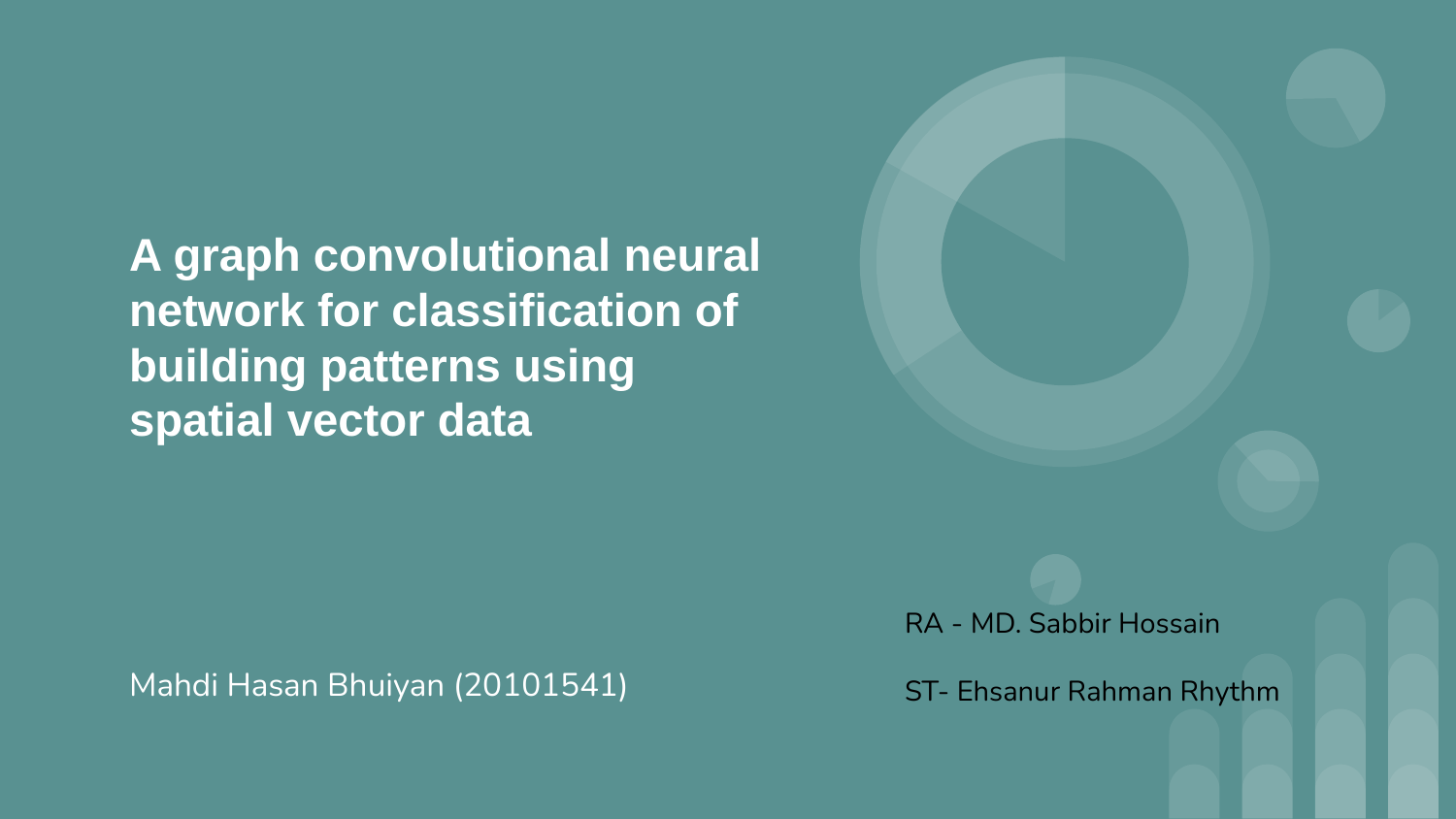

# A graph convolutional neural network for classification of building patterns using spatial vector data
RA - MD. Sabbir Hossain

ST- Ehsanur Rahman Rhythm
Mahdi Hasan Bhuiyan (20101541)